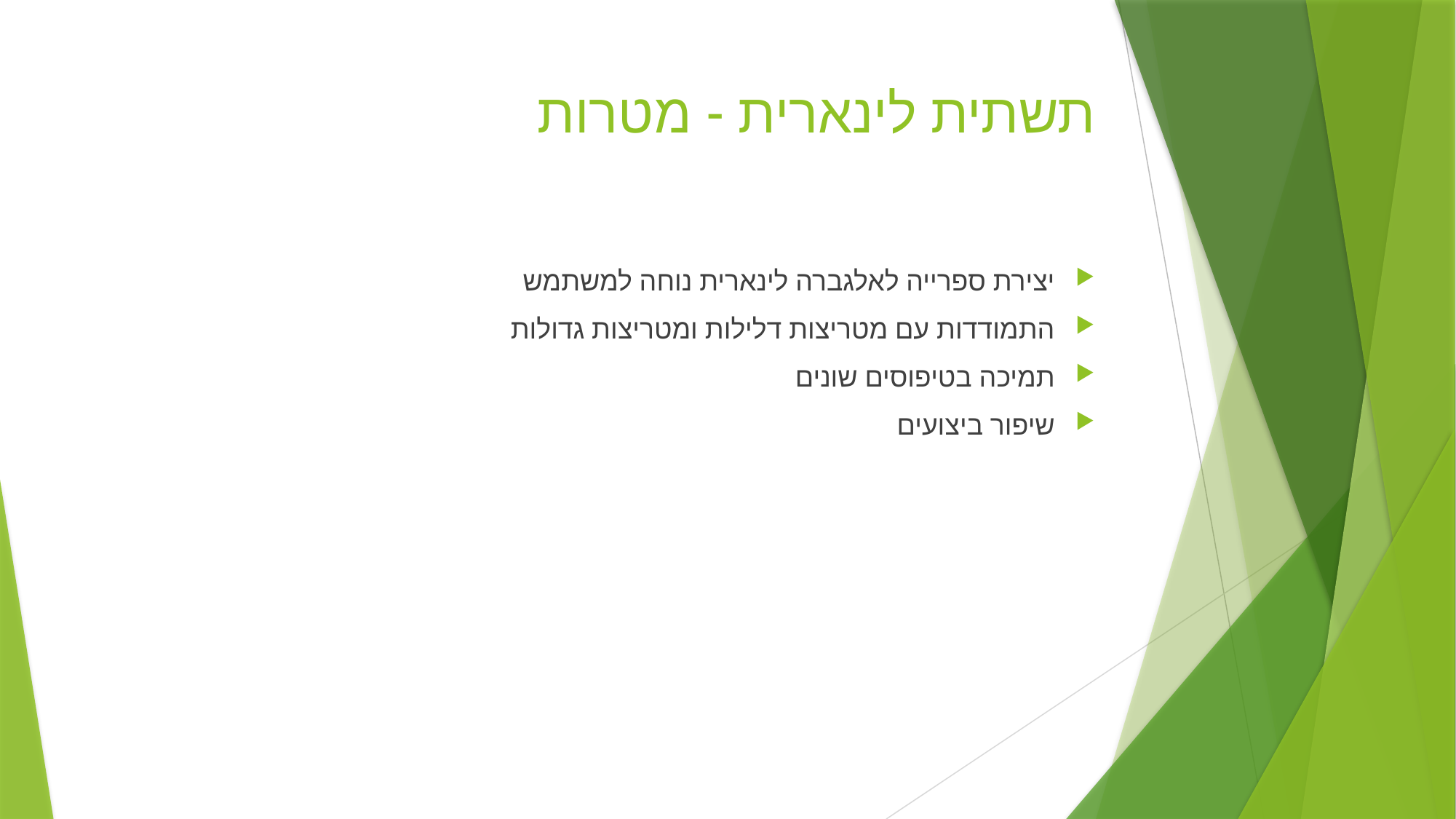

# תשתית לינארית - מטרות
יצירת ספרייה לאלגברה לינארית נוחה למשתמש
התמודדות עם מטריצות דלילות ומטריצות גדולות
תמיכה בטיפוסים שונים
שיפור ביצועים